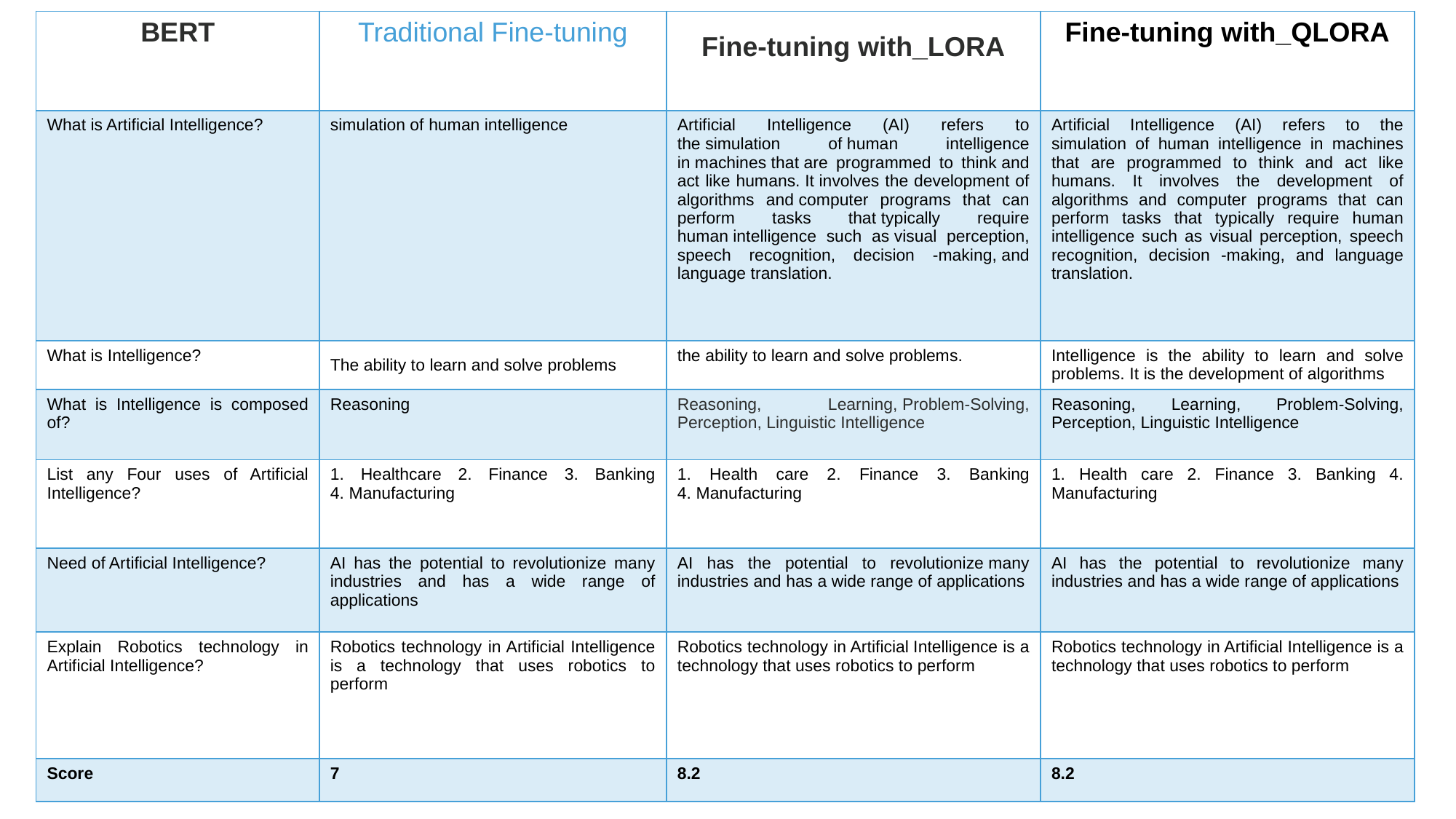

| BERT | Traditional Fine-tuning | Fine-tuning with\_LORA | Fine-tuning with\_QLORA |
| --- | --- | --- | --- |
| What is Artificial Intelligence? | simulation of human intelligence | Artificial Intelligence (AI) refers to the simulation of human intelligence in machines that are programmed to think and act like humans. It involves the development of algorithms and computer programs that can perform tasks that typically require human intelligence such as visual perception, speech recognition, decision -making, and language translation. | Artificial Intelligence (AI) refers to the simulation of human intelligence in machines that are programmed to think and act like humans. It involves the development of algorithms and computer programs that can perform tasks that typically require human intelligence such as visual perception, speech recognition, decision -making, and language translation. |
| What is Intelligence? | The ability to learn and solve problems | the ability to learn and solve problems. | Intelligence is the ability to learn and solve problems. It is the development of algorithms |
| What is Intelligence is composed of? | Reasoning | Reasoning, Learning, Problem-Solving, Perception, Linguistic Intelligence | Reasoning, Learning, Problem-Solving, Perception, Linguistic Intelligence |
| List any Four uses of Artificial Intelligence? | 1. Healthcare 2. Finance 3. Banking 4. Manufacturing | 1. Health care 2. Finance 3. Banking 4. Manufacturing | 1. Health care 2. Finance 3. Banking 4. Manufacturing |
| Need of Artificial Intelligence? | AI has the potential to revolutionize many industries and has a wide range of applications | AI has the potential to revolutionize many industries and has a wide range of applications | AI has the potential to revolutionize many industries and has a wide range of applications |
| Explain Robotics technology in Artificial Intelligence? | Robotics technology in Artificial Intelligence is a technology that uses robotics to perform | Robotics technology in Artificial Intelligence is a technology that uses robotics to perform | Robotics technology in Artificial Intelligence is a technology that uses robotics to perform |
| Score​ | ​7 | 8.2​ | 8.2 |